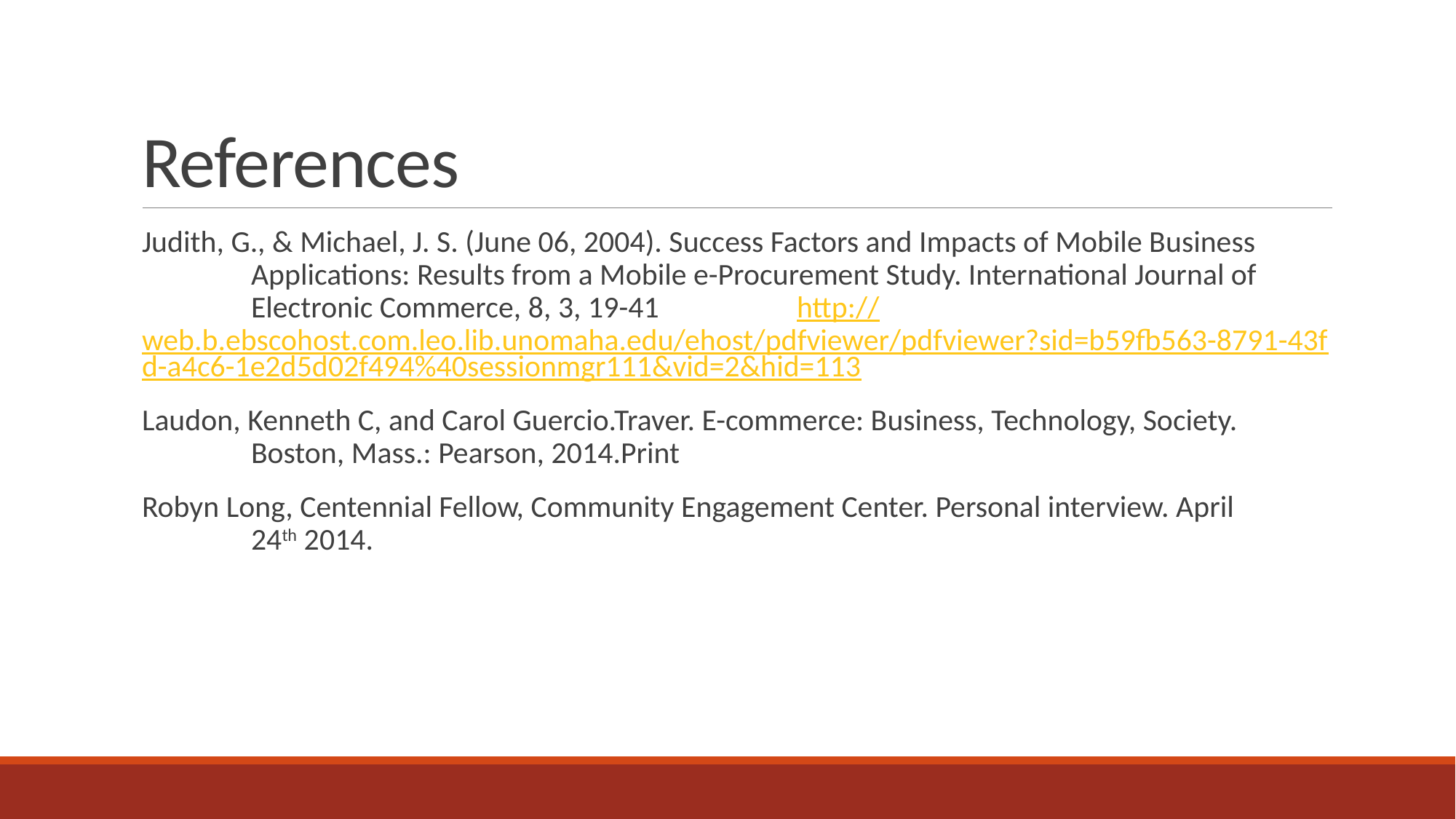

# References
Judith, G., & Michael, J. S. (June 06, 2004). Success Factors and Impacts of Mobile Business 	Applications: Results from a Mobile e-Procurement Study. International Journal of 	Electronic Commerce, 8, 3, 19-41		http://web.b.ebscohost.com.leo.lib.unomaha.edu/ehost/pdfviewer/pdfviewer?sid=b59fb563-8791-43fd-a4c6-1e2d5d02f494%40sessionmgr111&vid=2&hid=113
Laudon, Kenneth C, and Carol Guercio.Traver. E-commerce: Business, Technology, Society. 	Boston, Mass.: Pearson, 2014.Print
Robyn Long, Centennial Fellow, Community Engagement Center. Personal interview. April 	24th 2014.